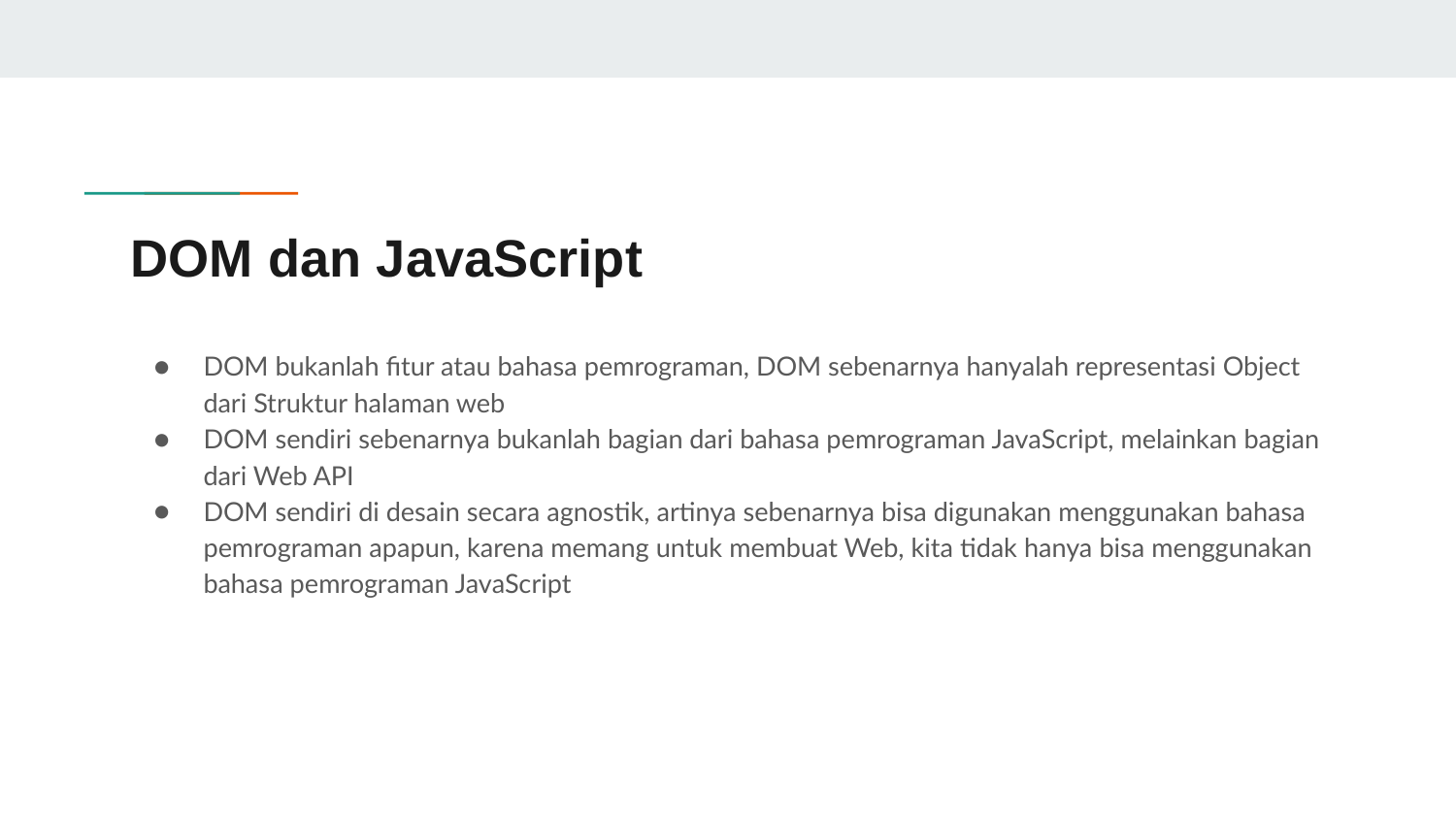

# DOM dan JavaScript
DOM bukanlah fitur atau bahasa pemrograman, DOM sebenarnya hanyalah representasi Object dari Struktur halaman web
DOM sendiri sebenarnya bukanlah bagian dari bahasa pemrograman JavaScript, melainkan bagian dari Web API
DOM sendiri di desain secara agnostik, artinya sebenarnya bisa digunakan menggunakan bahasa pemrograman apapun, karena memang untuk membuat Web, kita tidak hanya bisa menggunakan bahasa pemrograman JavaScript